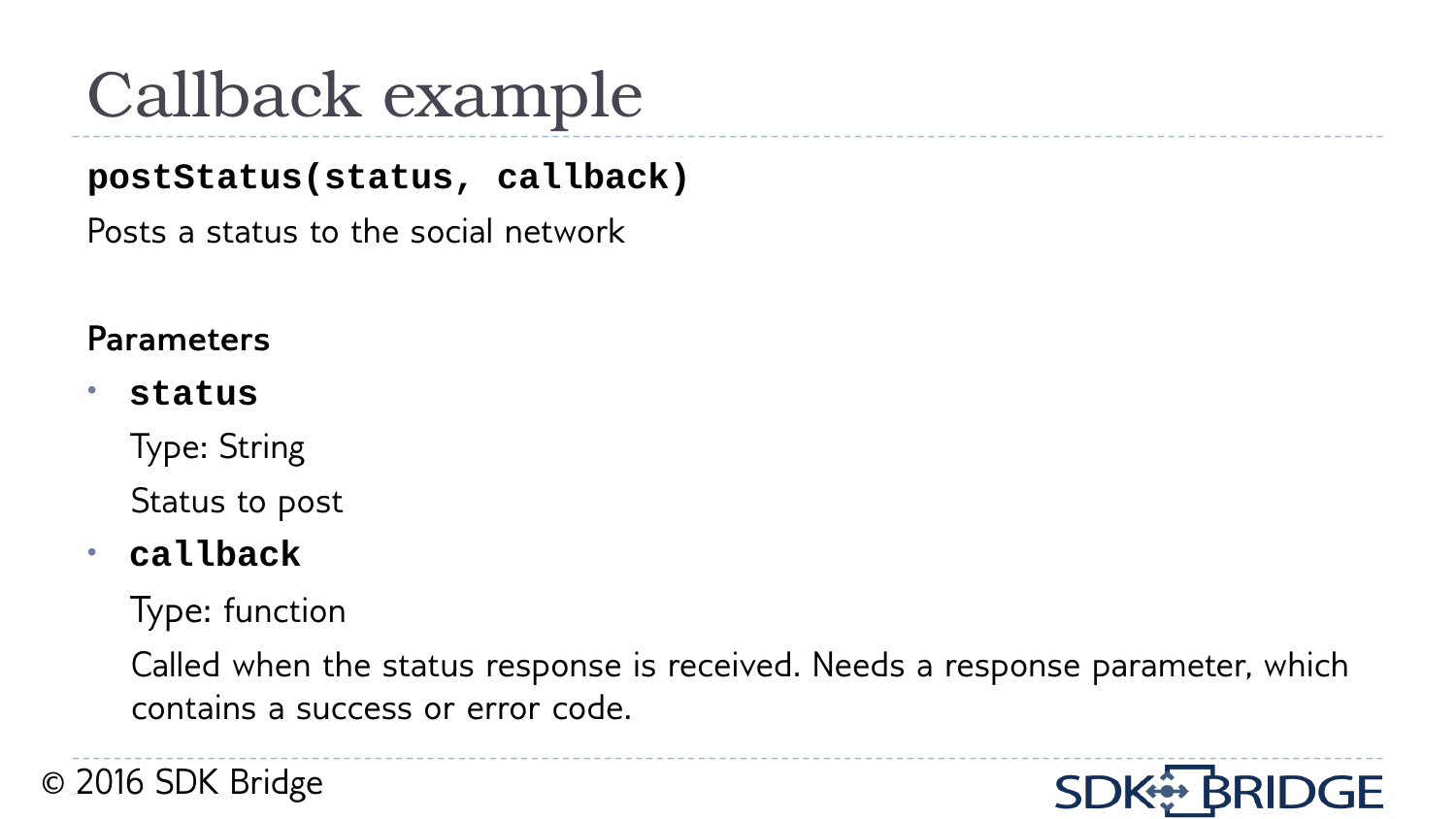

# Callback example
postStatus(status, callback)
Posts a status to the social network

Parameters
status
Type: String
Status to post
callback
Type: function
Called when the status response is received. Needs a response parameter, which contains a success or error code.